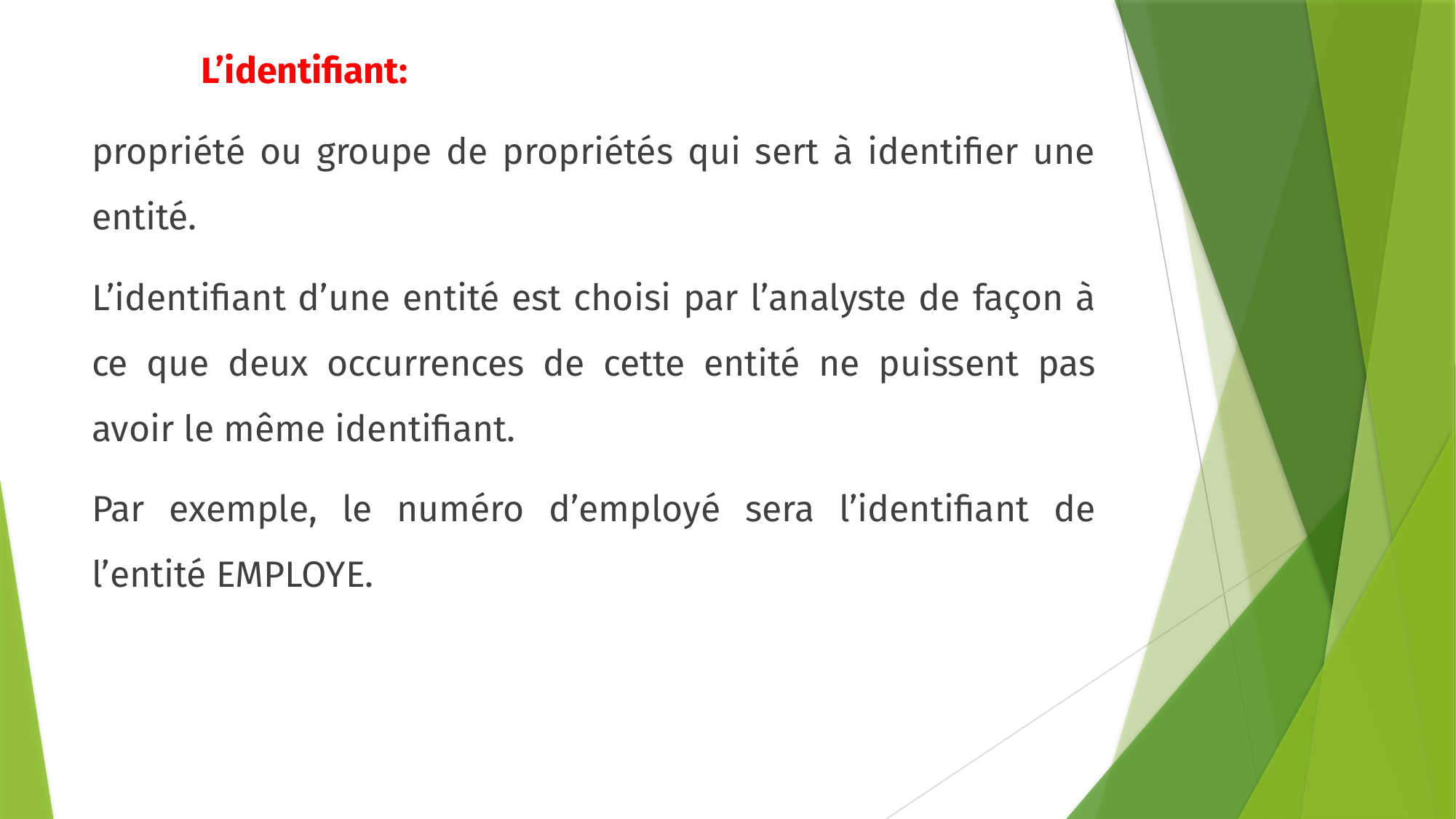

L’identifiant:
propriété ou groupe de propriétés qui sert à identifier une entité.
L’identifiant d’une entité est choisi par l’analyste de façon à ce que deux occurrences de cette entité ne puissent pas avoir le même identifiant.
Par exemple, le numéro d’employé sera l’identifiant de l’entité EMPLOYE.